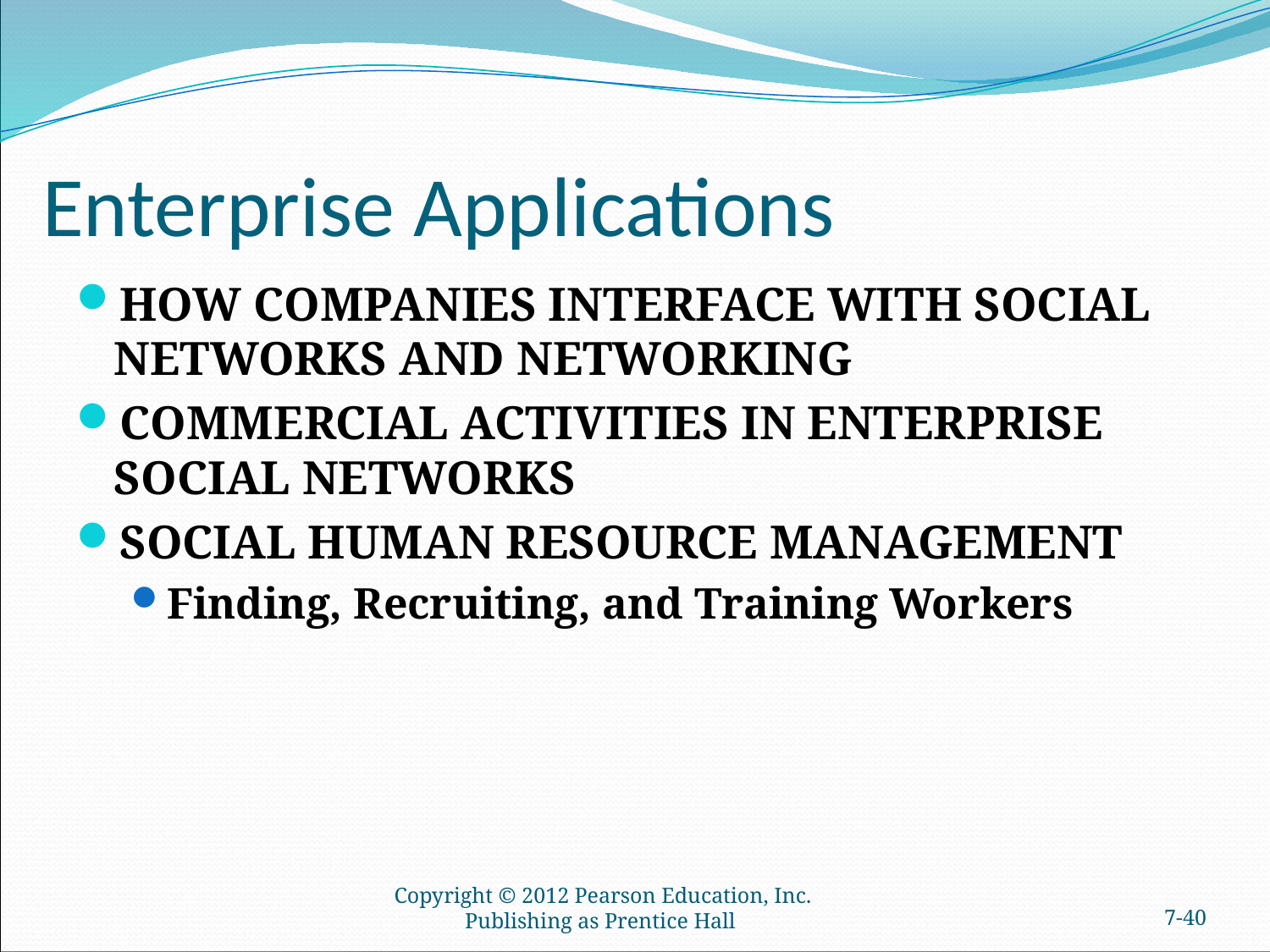

# Enterprise Applications
HOW COMPANIES INTERFACE WITH SOCIAL NETWORKS AND NETWORKING
COMMERCIAL ACTIVITIES IN ENTERPRISE SOCIAL NETWORKS
SOCIAL HUMAN RESOURCE MANAGEMENT
Finding, Recruiting, and Training Workers

Copyright © 2012 Pearson Education, Inc. Publishing as Prentice Hall
7-40